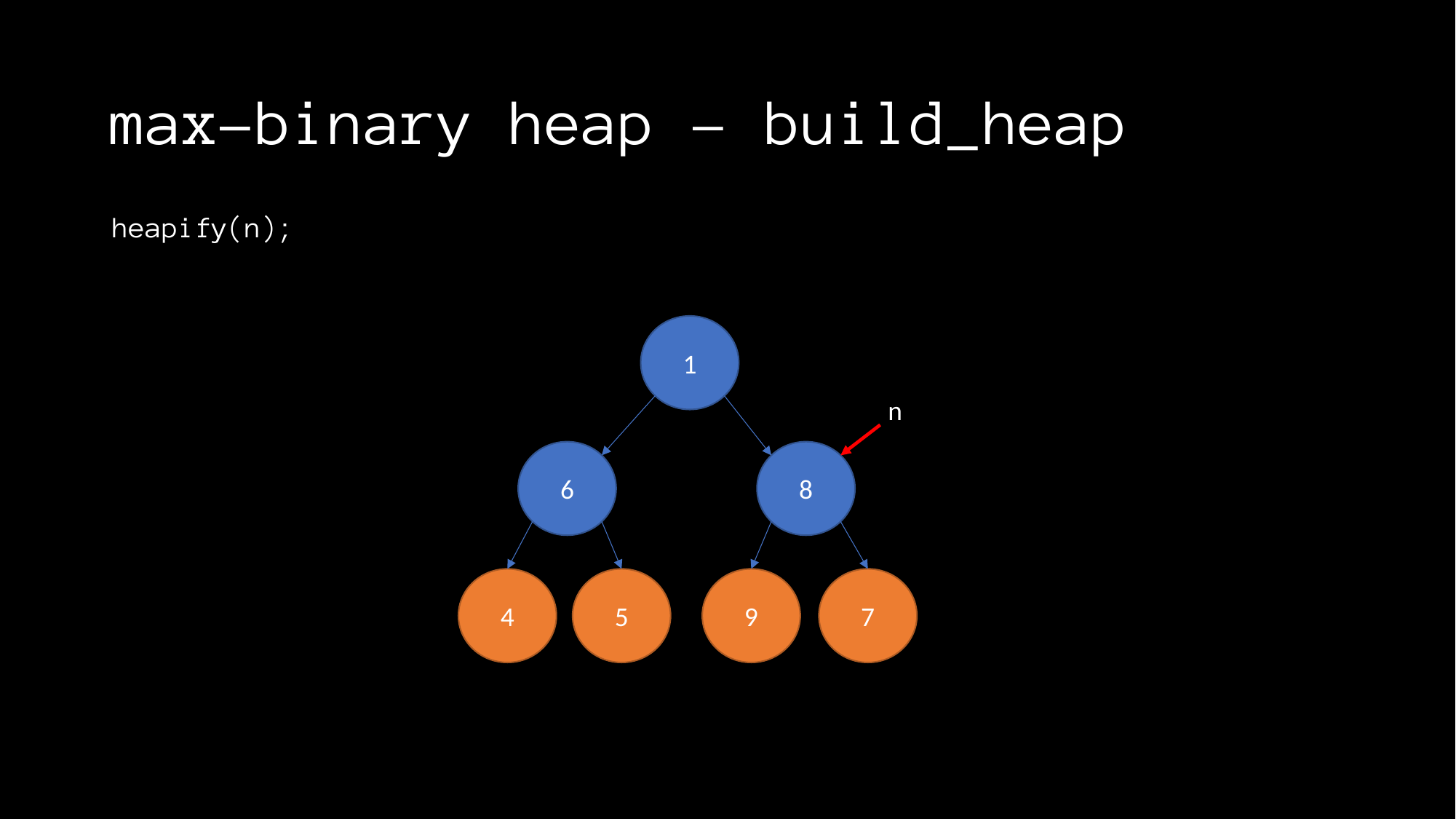

# max-binary heap – build_heap
heapify(n);
1
n
6
8
4
7
9
5